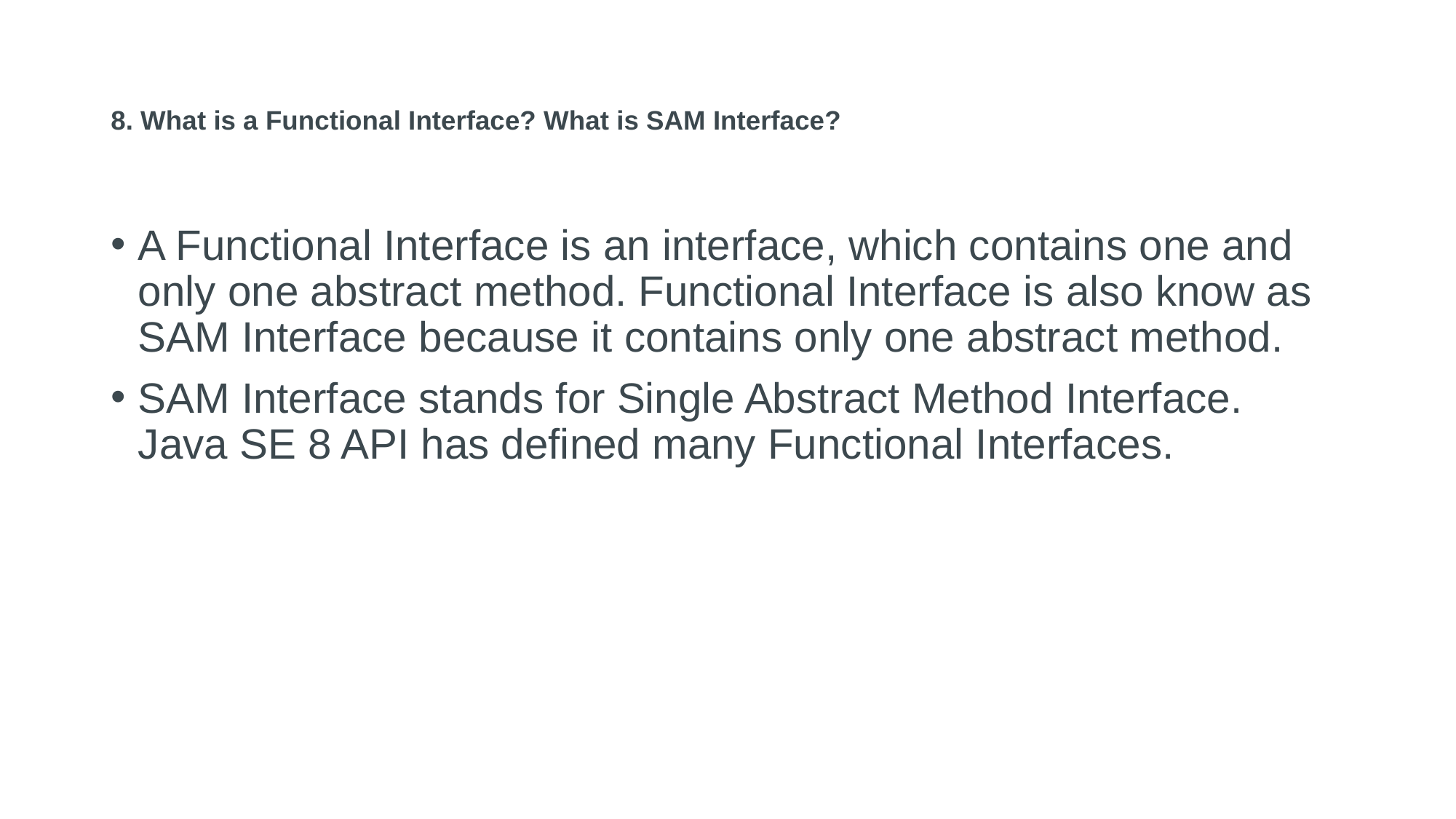

# 8. What is a Functional Interface? What is SAM Interface?
A Functional Interface is an interface, which contains one and only one abstract method. Functional Interface is also know as SAM Interface because it contains only one abstract method.
SAM Interface stands for Single Abstract Method Interface. Java SE 8 API has defined many Functional Interfaces.